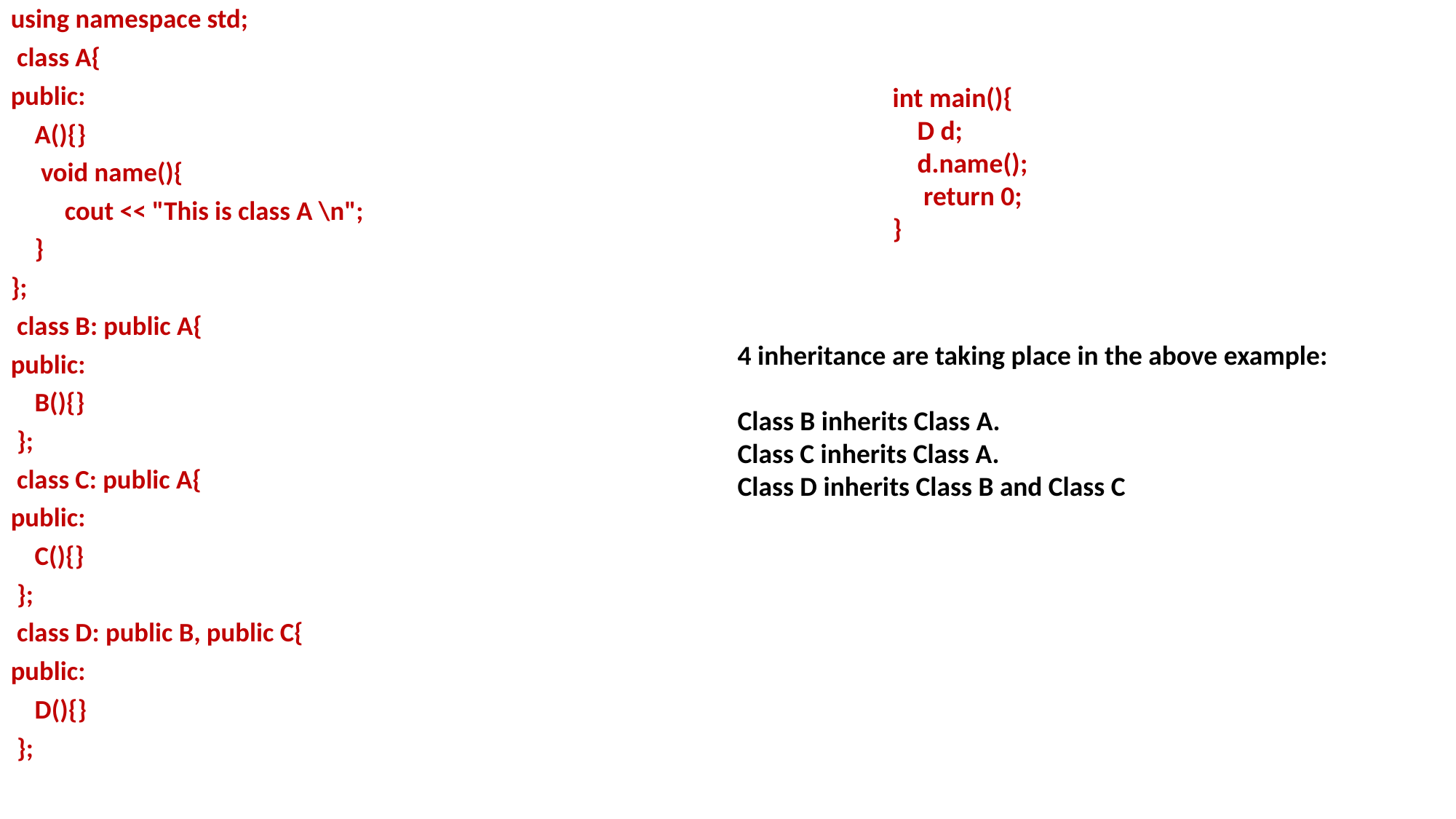

using namespace std;
 class A{
public:
    A(){}
     void name(){
         cout << "This is class A \n";
    }
};
 class B: public A{
public:
    B(){}
 };
 class C: public A{
public:
    C(){}
 };
 class D: public B, public C{
public:
    D(){}
 };

int main(){
    D d;
    d.name();
     return 0;
}
4 inheritance are taking place in the above example:

Class B inherits Class A.
Class C inherits Class A.
Class D inherits Class B and Class C